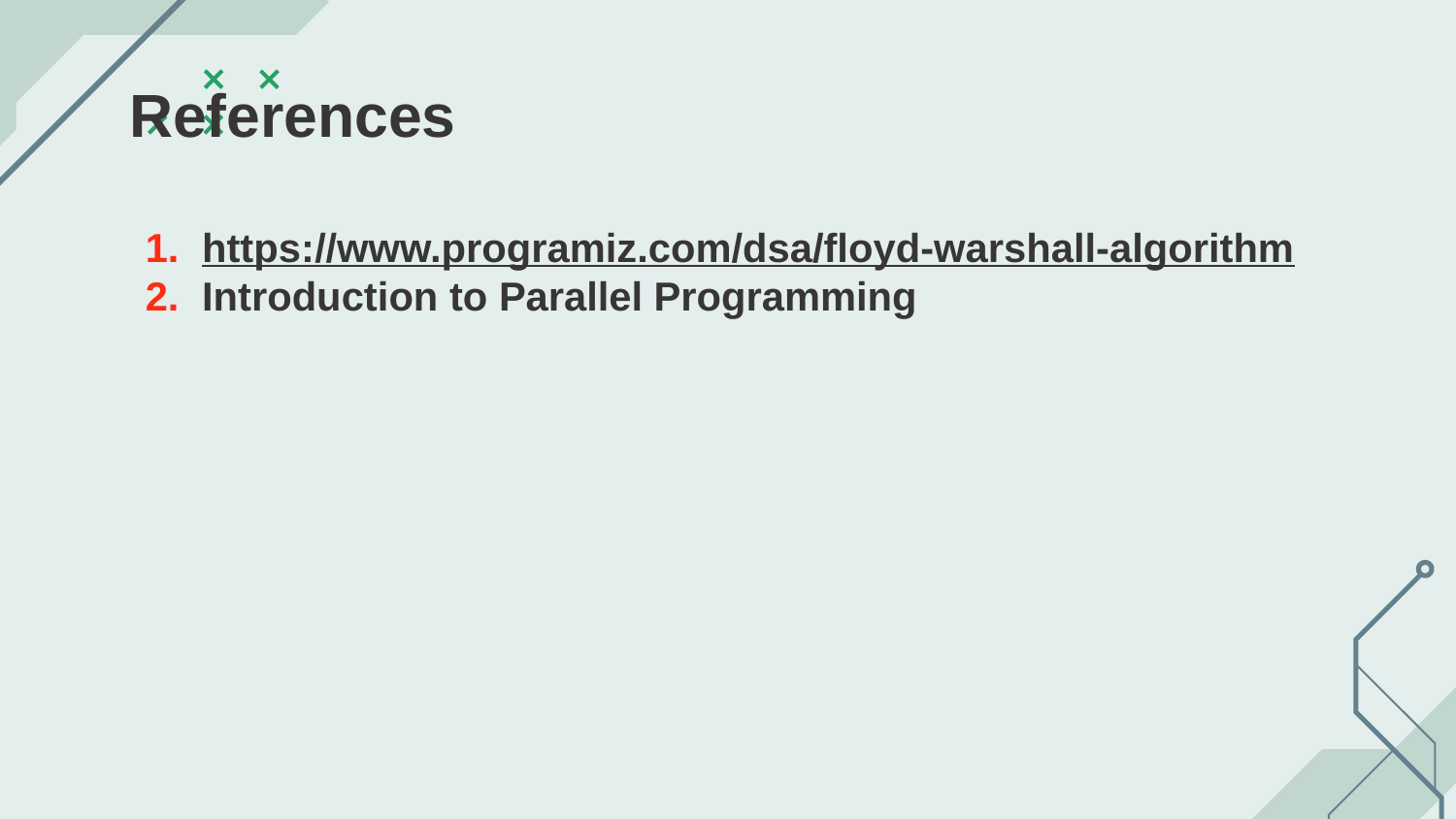

# References

https://www.programiz.com/dsa/floyd-warshall-algorithm
Introduction to Parallel Programming